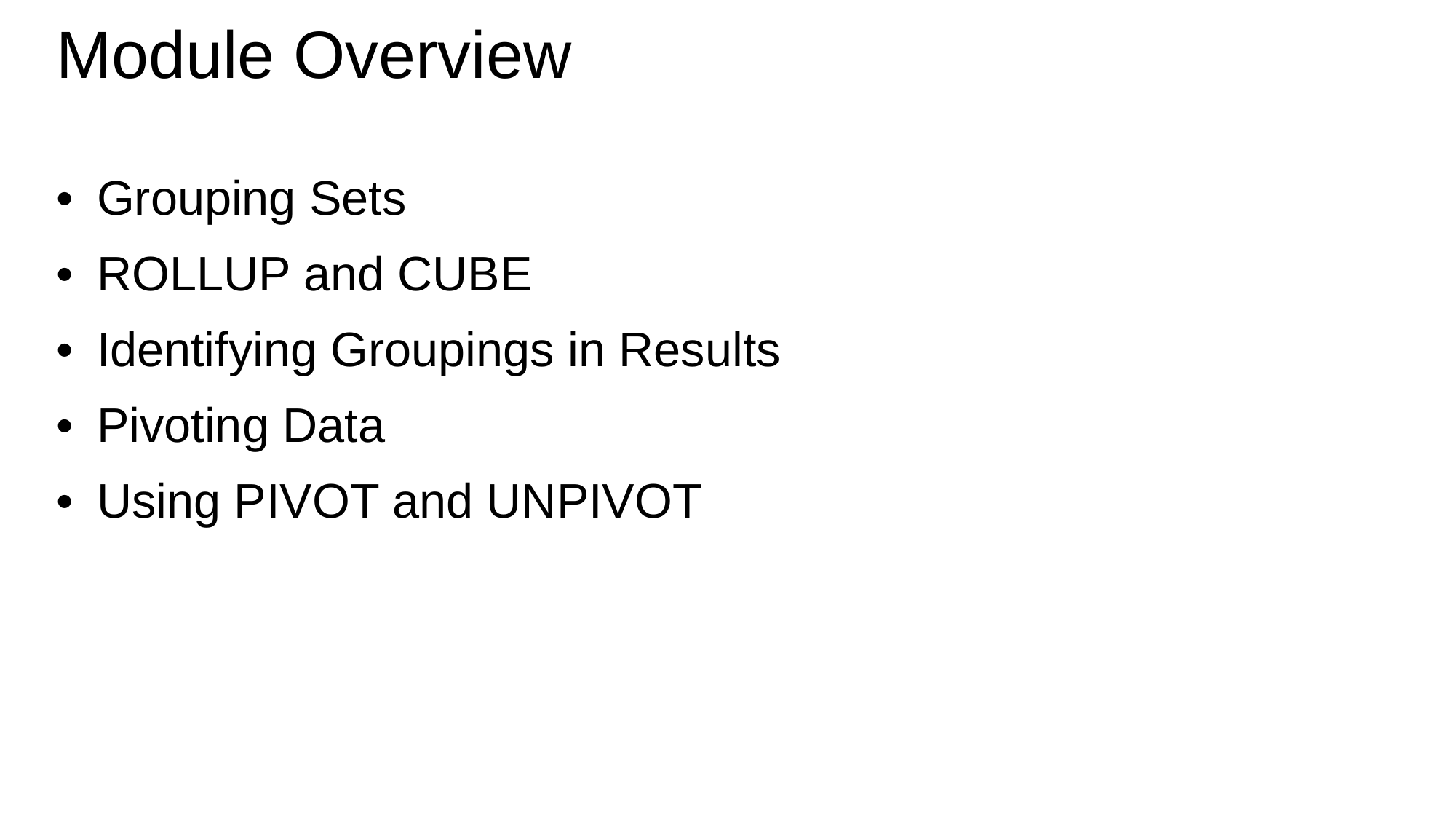

# Module Overview
Grouping Sets
ROLLUP and CUBE
Identifying Groupings in Results
Pivoting Data
Using PIVOT and UNPIVOT